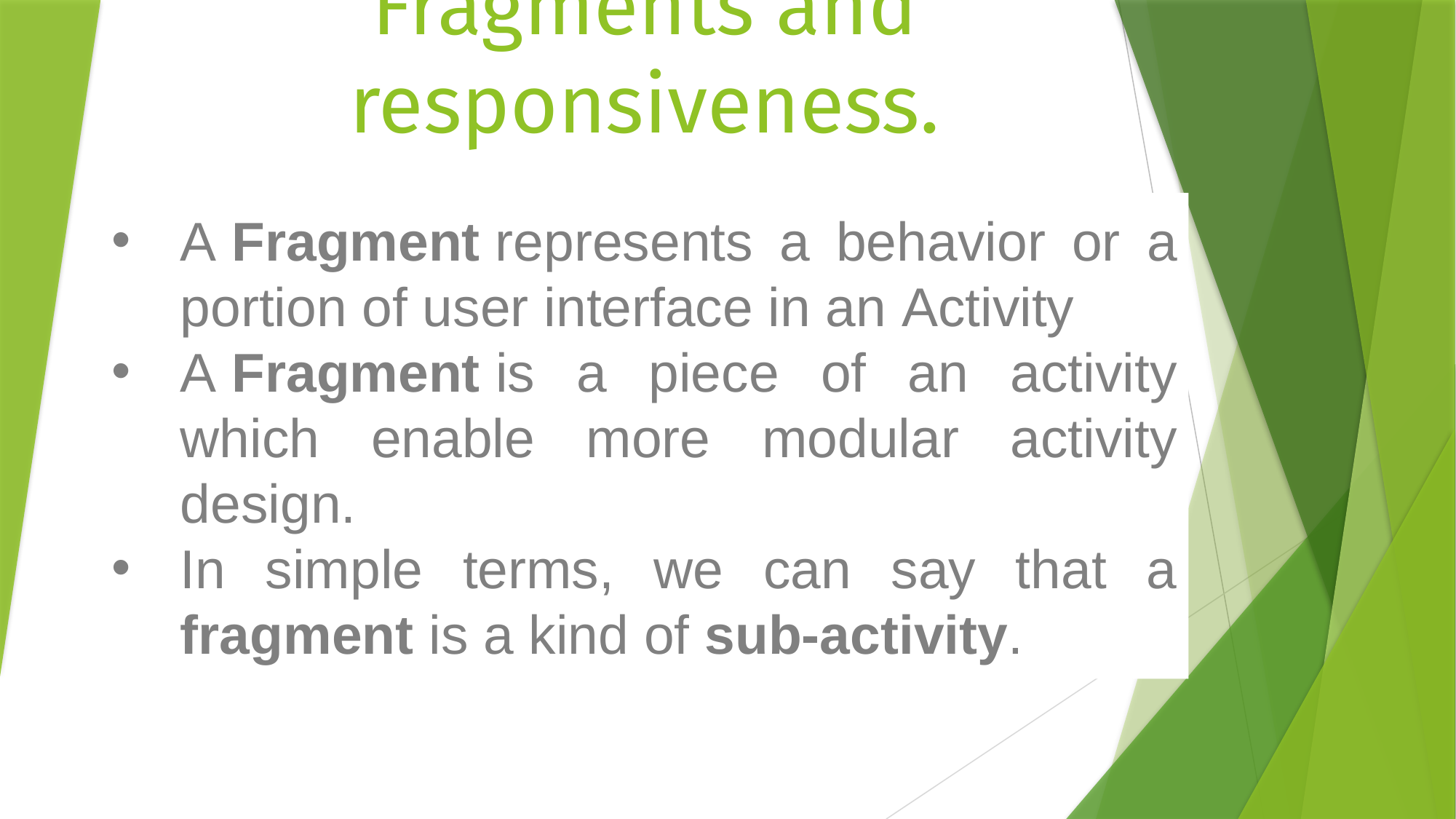

# Fragments and responsiveness.
A Fragment represents a behavior or a portion of user interface in an Activity
A Fragment is a piece of an activity which enable more modular activity design.
In simple terms, we can say that a fragment is a kind of sub-activity.